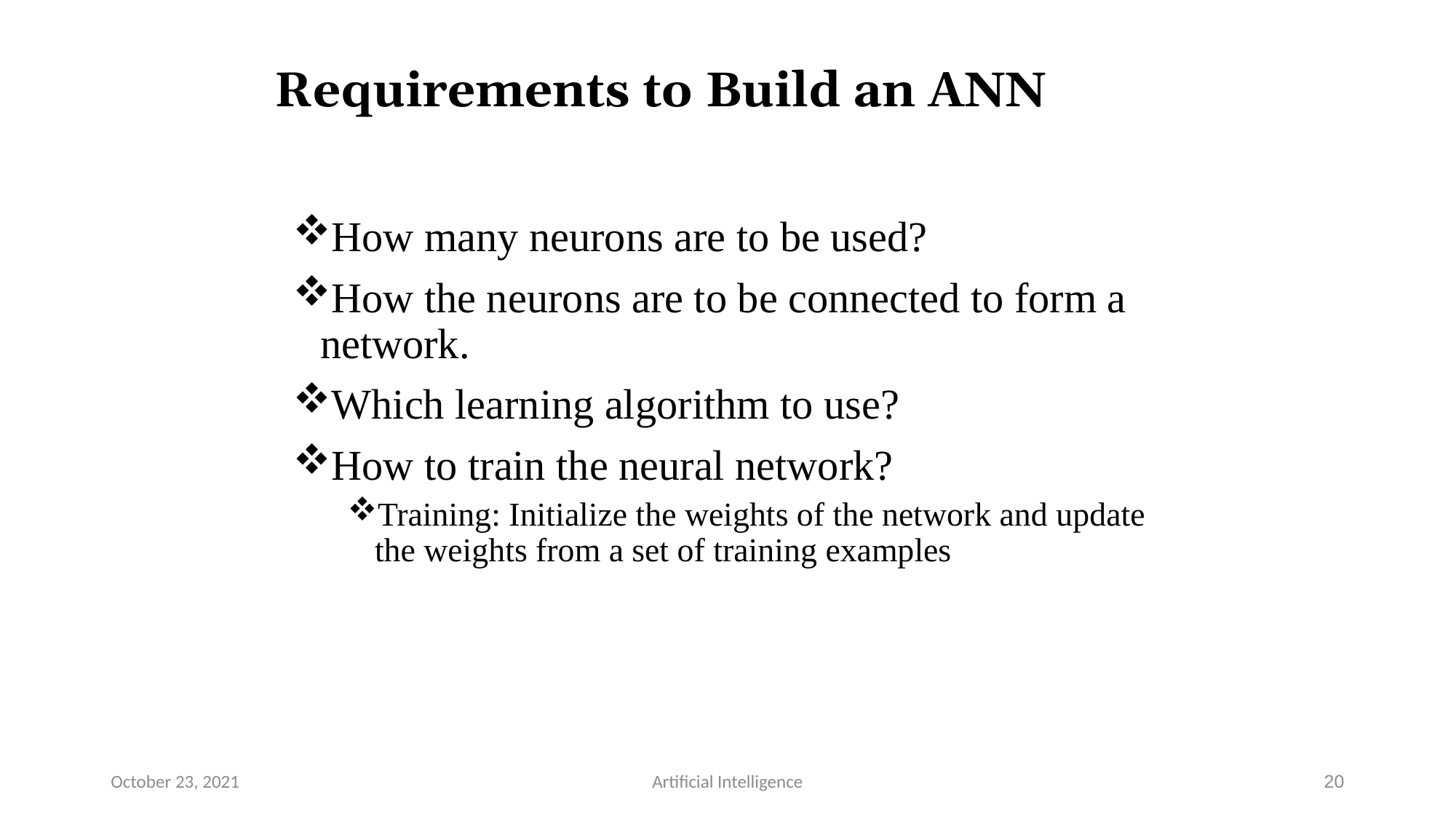

# Requirements to Build an ANN
How many neurons are to be used?
How the neurons are to be connected to form a     network.
Which learning algorithm to use?
How to train the neural network?
Training: Initialize the weights of the network and update    the weights from a set of training examples
October 23, 2021
Artificial Intelligence
20